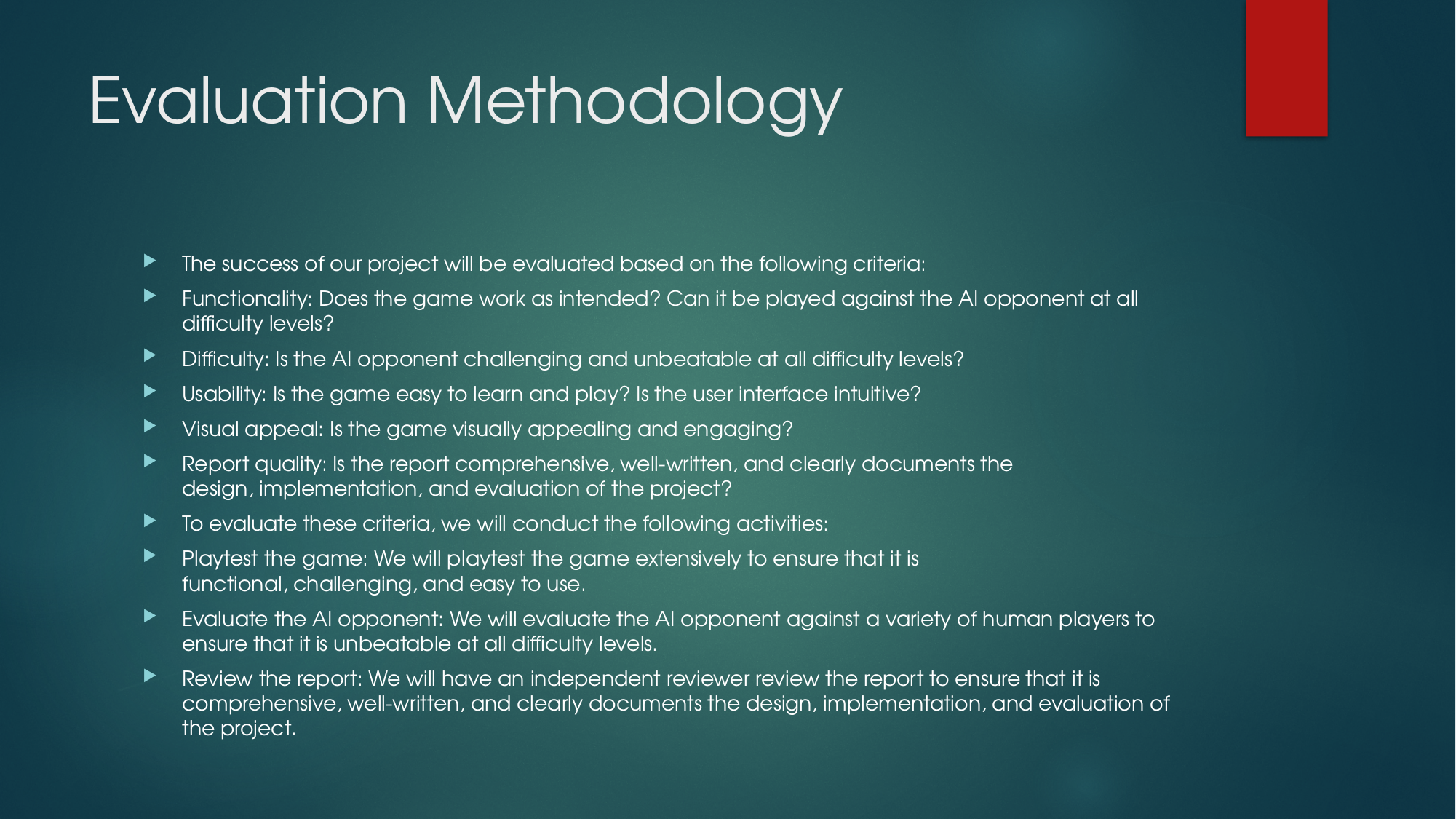

# Evaluation Methodology
The success of our project will be evaluated based on the following criteria:
Functionality: Does the game work as intended? Can it be played against the AI opponent at all difficulty levels?
Difficulty: Is the AI opponent challenging and unbeatable at all difficulty levels?
Usability: Is the game easy to learn and play? Is the user interface intuitive?
Visual appeal: Is the game visually appealing and engaging?
Report quality: Is the report comprehensive, well-written, and clearly documents the design, implementation, and evaluation of the project?
To evaluate these criteria, we will conduct the following activities:
Playtest the game: We will playtest the game extensively to ensure that it is functional, challenging, and easy to use.
Evaluate the AI opponent: We will evaluate the AI opponent against a variety of human players to ensure that it is unbeatable at all difficulty levels.
Review the report: We will have an independent reviewer review the report to ensure that it is comprehensive, well-written, and clearly documents the design, implementation, and evaluation of the project.